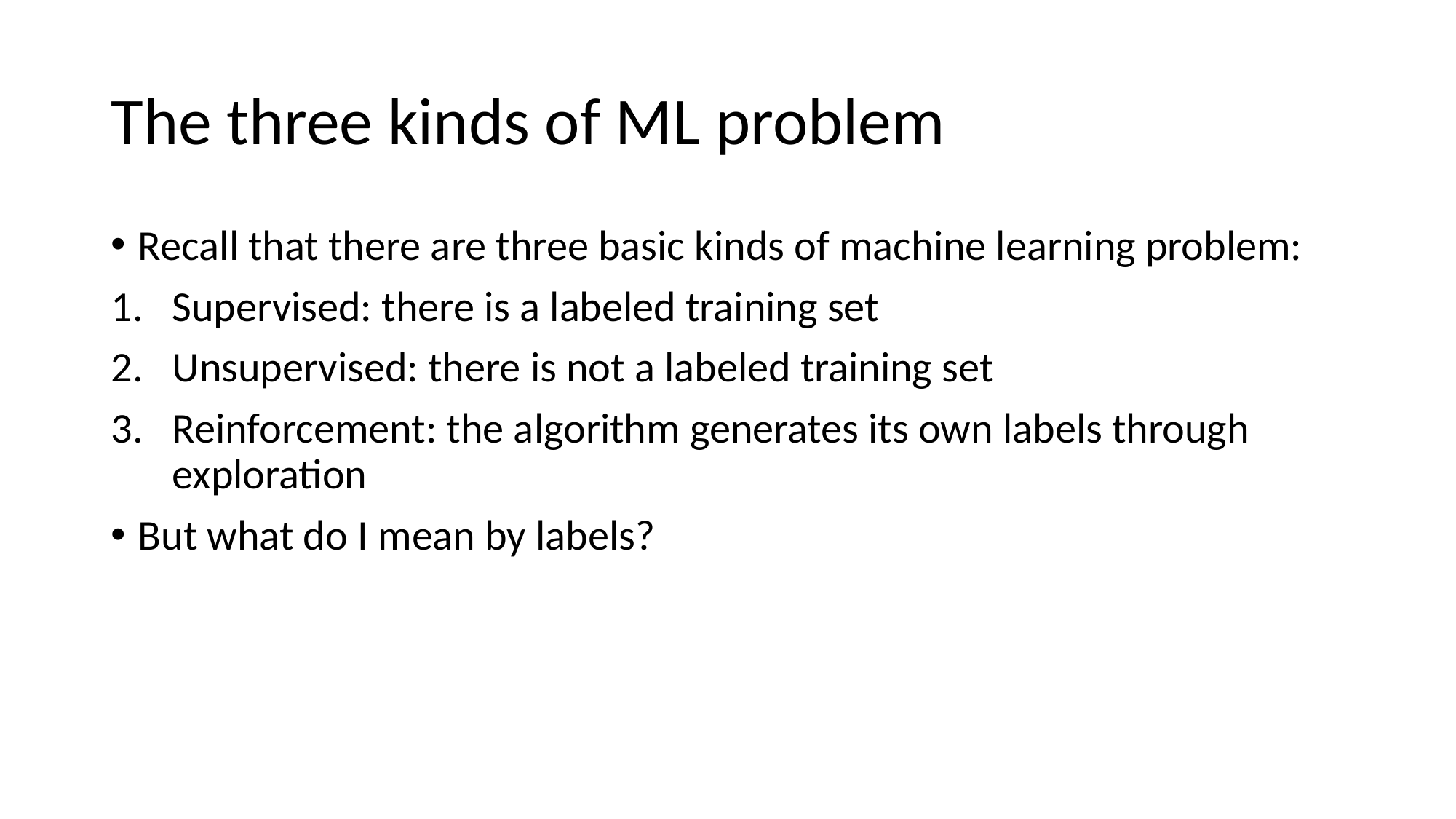

# The three kinds of ML problem
Recall that there are three basic kinds of machine learning problem:
Supervised: there is a labeled training set
Unsupervised: there is not a labeled training set
Reinforcement: the algorithm generates its own labels through exploration
But what do I mean by labels?